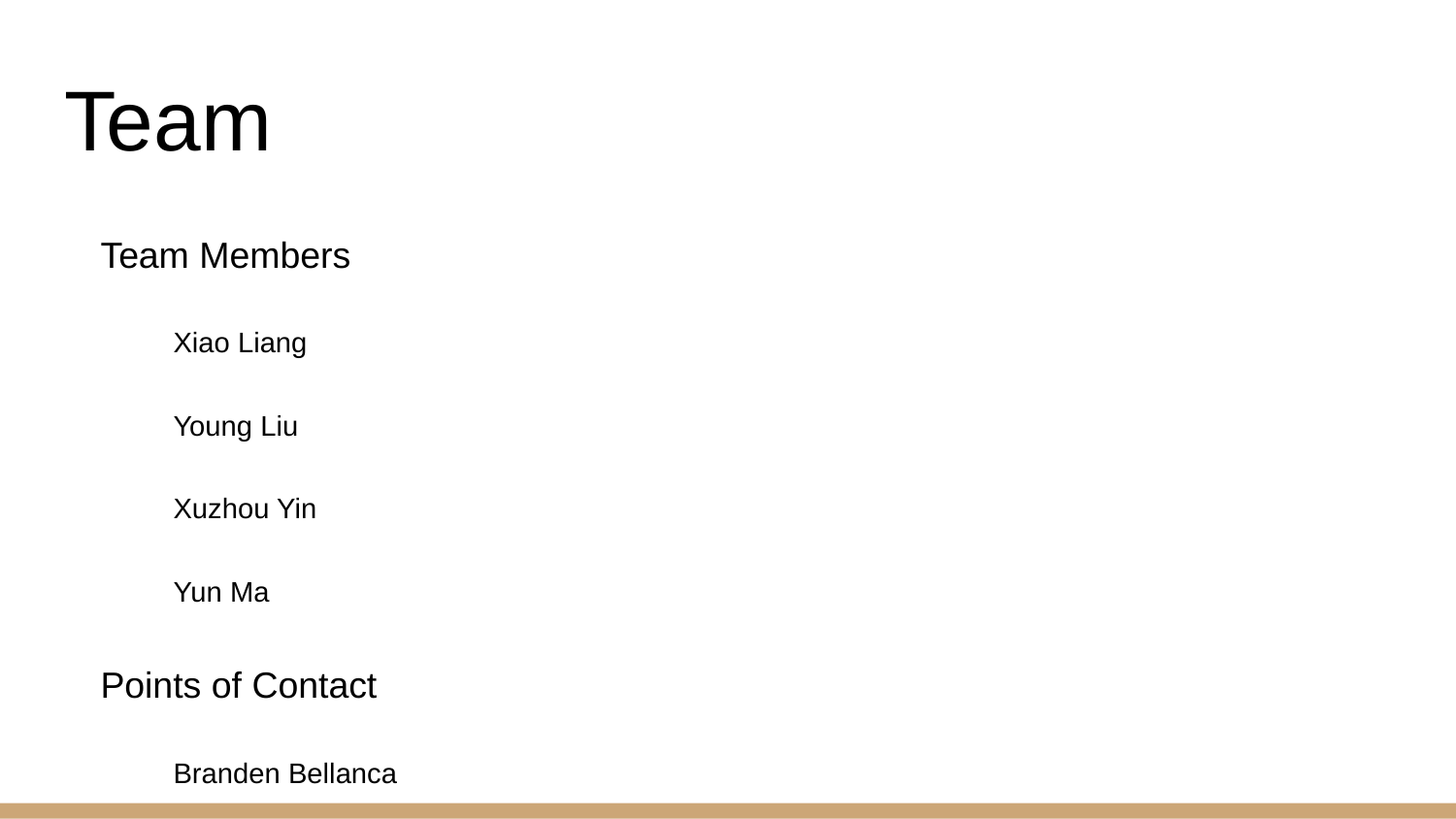

# Team
Team Members
Xiao Liang
Young Liu
Xuzhou Yin
Yun Ma
Points of Contact
Branden Bellanca
Email: bbellanca@netjets.com